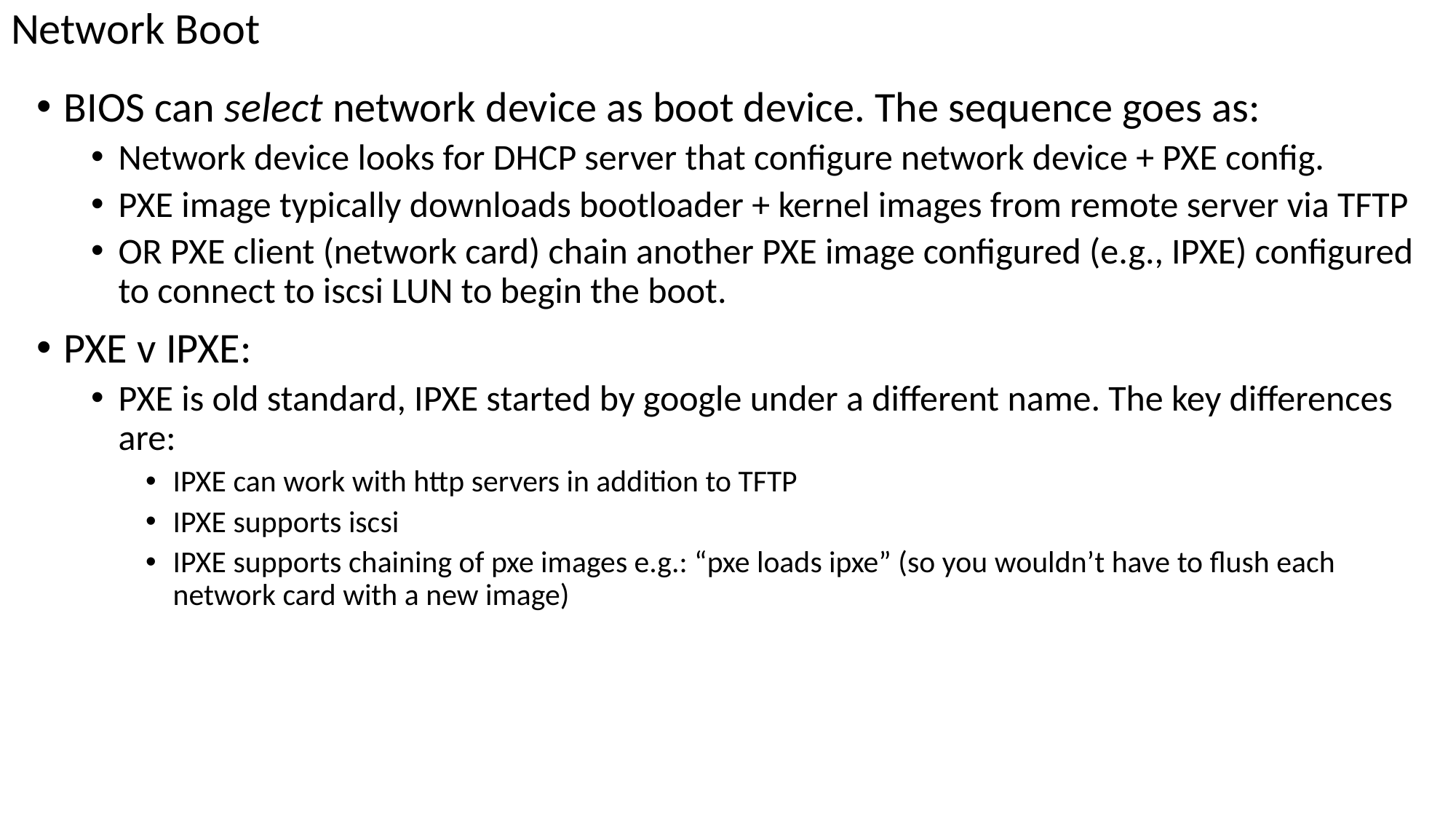

# Network Boot

BIOS can select network device as boot device. The sequence goes as:
Network device looks for DHCP server that configure network device + PXE config.
PXE image typically downloads bootloader + kernel images from remote server via TFTP
OR PXE client (network card) chain another PXE image configured (e.g., IPXE) configured to connect to iscsi LUN to begin the boot.
PXE v IPXE:
PXE is old standard, IPXE started by google under a different name. The key differences are:
IPXE can work with http servers in addition to TFTP
IPXE supports iscsi
IPXE supports chaining of pxe images e.g.: “pxe loads ipxe” (so you wouldn’t have to flush each network card with a new image)